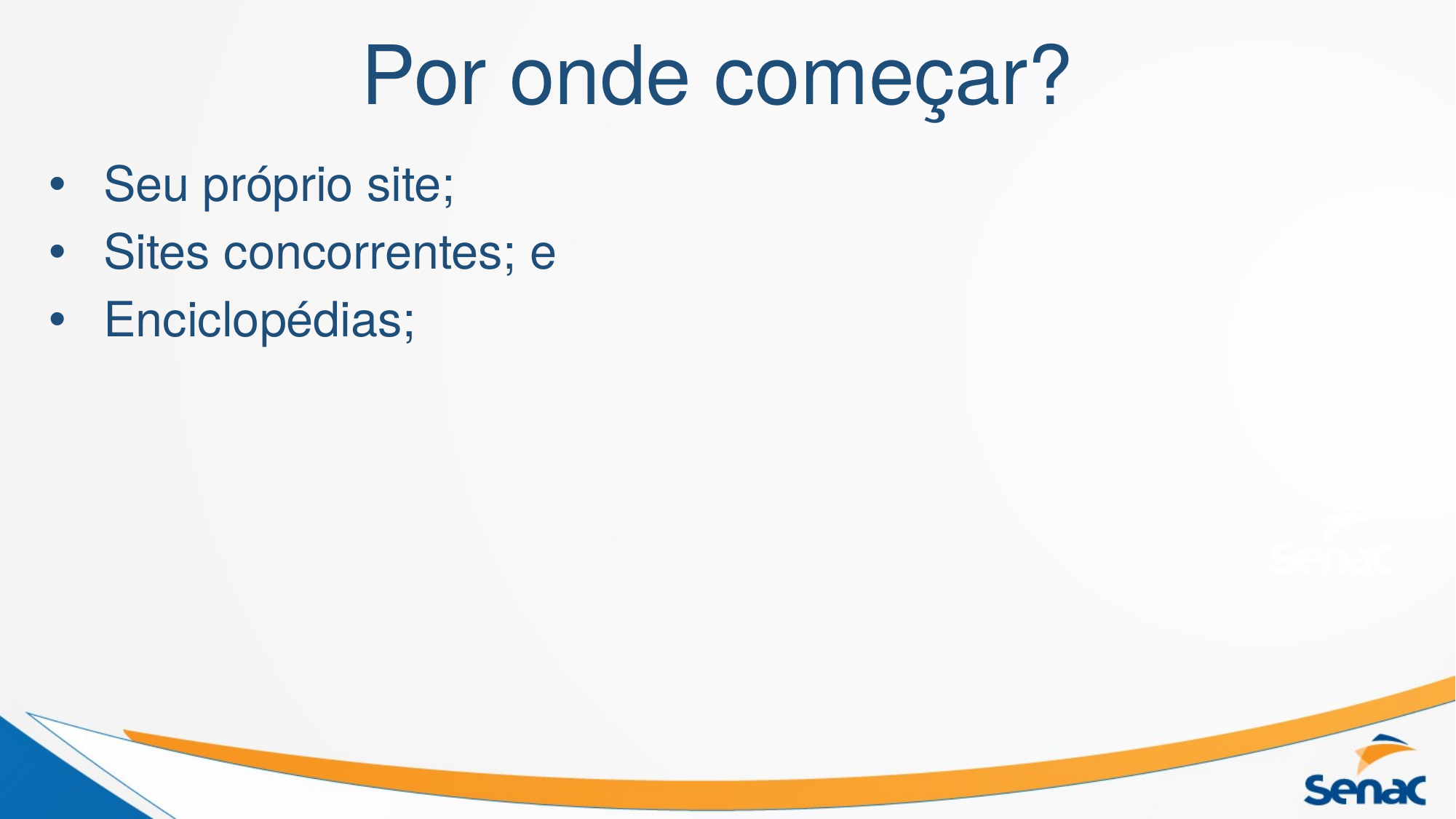

# Por onde começar?
Seu próprio site;
Sites concorrentes; e
Enciclopédias;